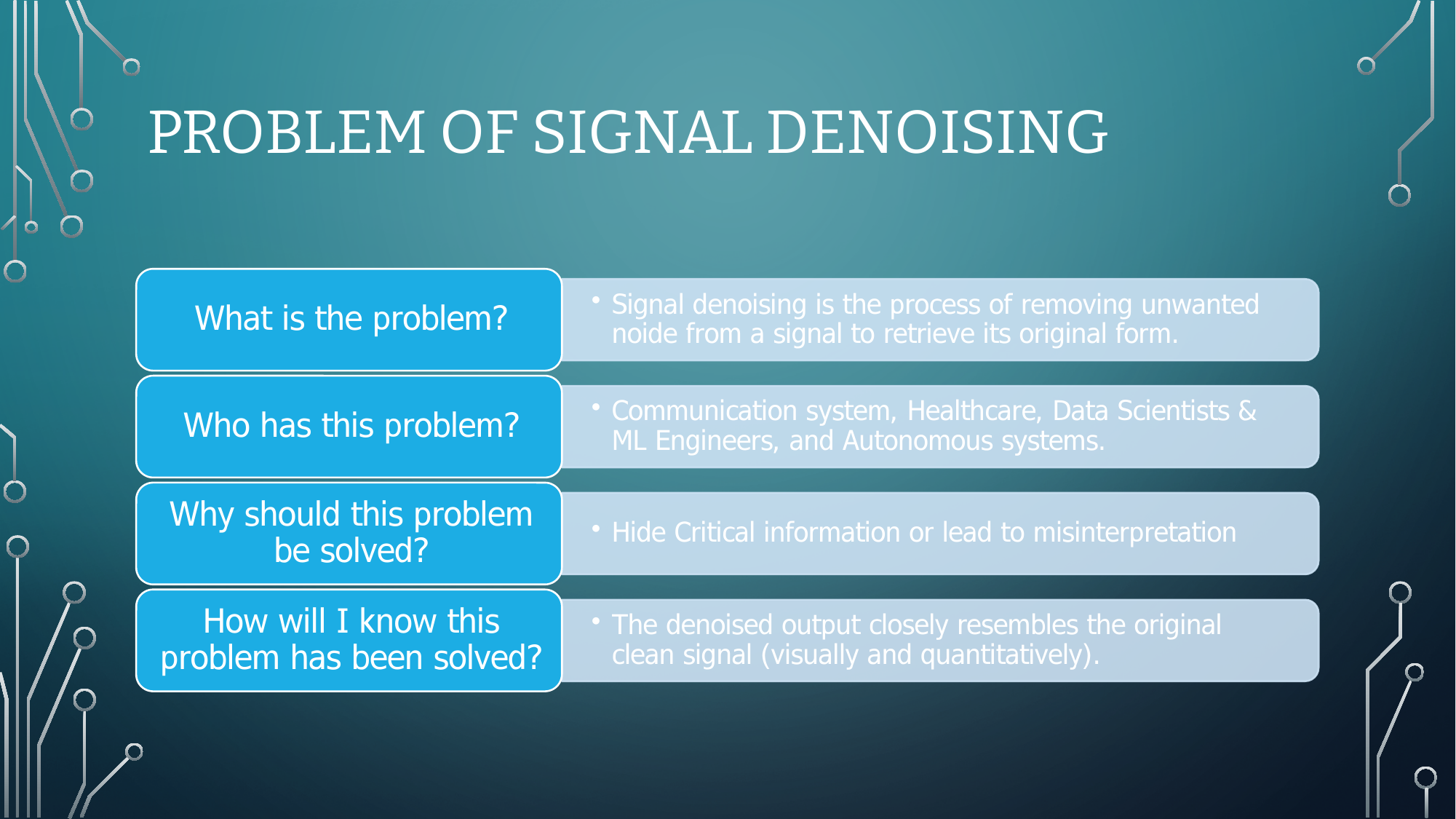

# Problem of signal denoising
Signal denoising is the process of removing unwanted noide from a signal to retrieve its original form.
What is the problem?
Communication system, Healthcare, Data Scientists & ML Engineers, and Autonomous systems.
Who has this problem?
Hide Critical information or lead to misinterpretation
Why should this problem be solved?
The denoised output closely resembles the original clean signal (visually and quantitatively).
How will I know this problem has been solved?